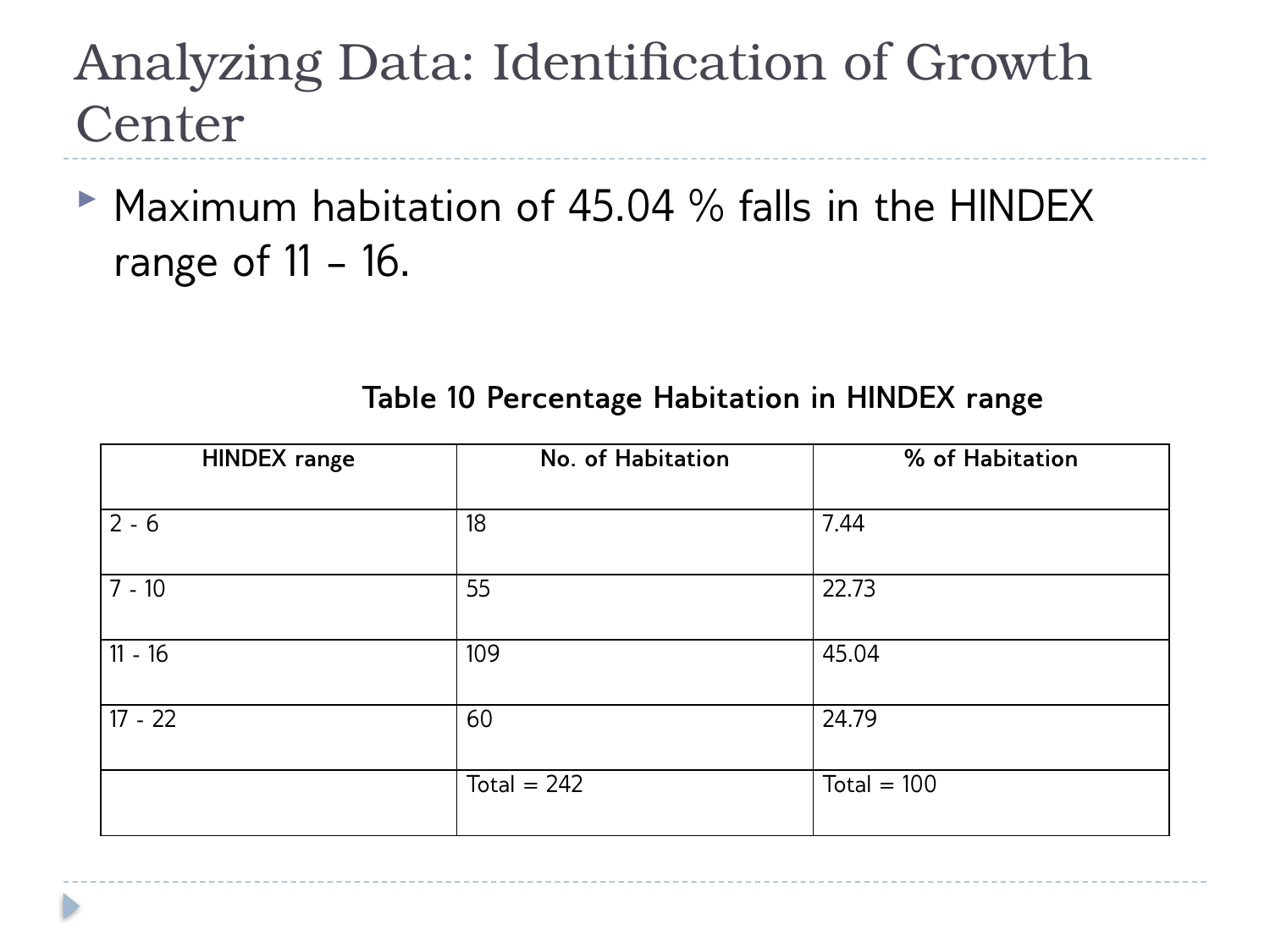

# Analyzing Data: Identification of Growth Center
Maximum habitation of 45.04 % falls in the HINDEX range of 11 – 16.

Table 10 Percentage Habitation in HINDEX range
| HINDEX range | No. of Habitation | % of Habitation |
| --- | --- | --- |
| 2 - 6 | 18 | 7.44 |
| 7 - 10 | 55 | 22.73 |
| 11 - 16 | 109 | 45.04 |
| 17 - 22 | 60 | 24.79 |
|  | Total = 242 | Total = 100 |